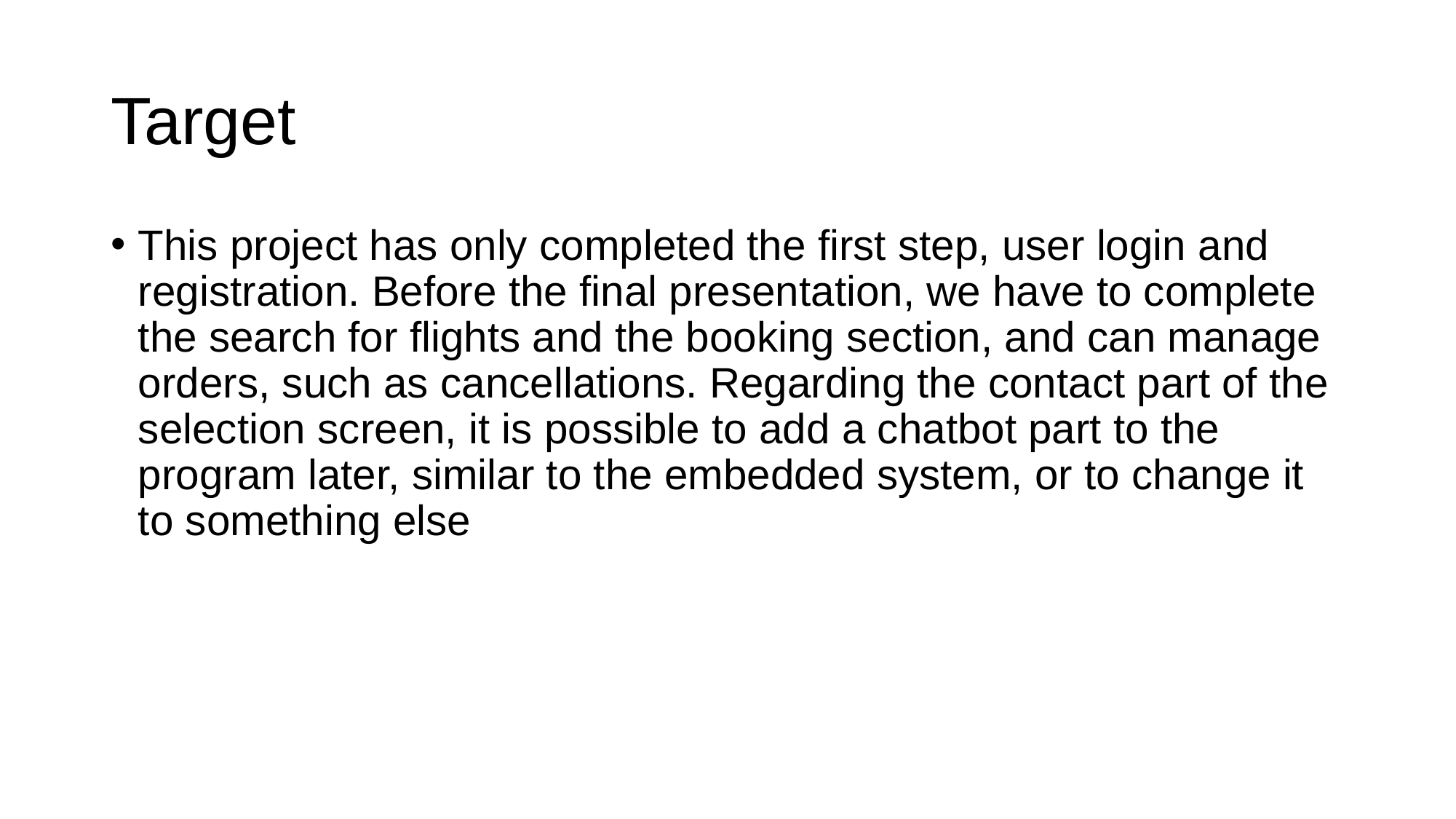

# Target
This project has only completed the first step, user login and registration. Before the final presentation, we have to complete the search for flights and the booking section, and can manage orders, such as cancellations. Regarding the contact part of the selection screen, it is possible to add a chatbot part to the program later, similar to the embedded system, or to change it to something else